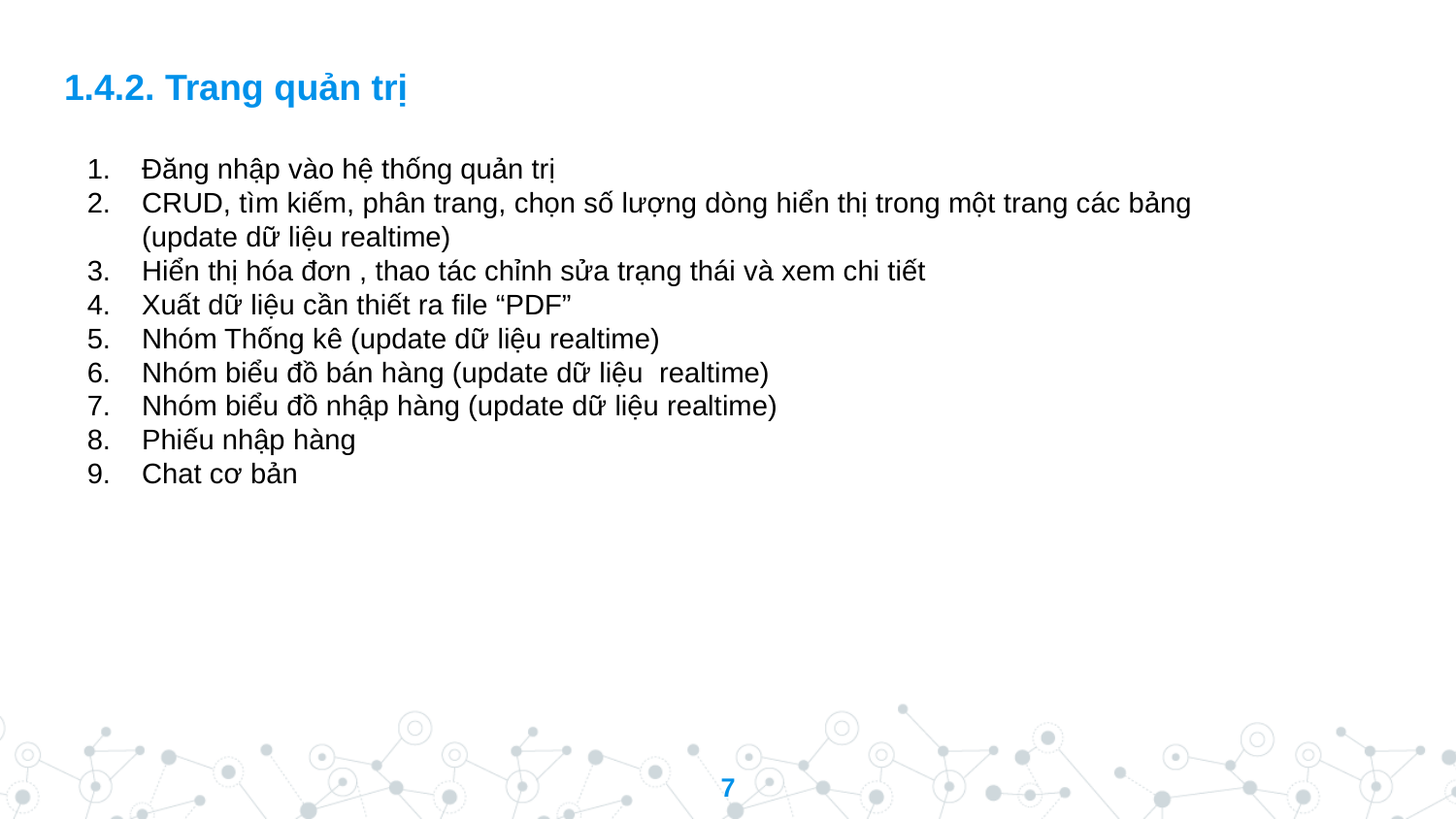

1.4.2. Trang quản trị
Đăng nhập vào hệ thống quản trị
CRUD, tìm kiếm, phân trang, chọn số lượng dòng hiển thị trong một trang các bảng (update dữ liệu realtime)
Hiển thị hóa đơn , thao tác chỉnh sửa trạng thái và xem chi tiết
Xuất dữ liệu cần thiết ra file “PDF”
Nhóm Thống kê (update dữ liệu realtime)
Nhóm biểu đồ bán hàng (update dữ liệu  realtime)
Nhóm biểu đồ nhập hàng (update dữ liệu realtime)
Phiếu nhập hàng
Chat cơ bản
7